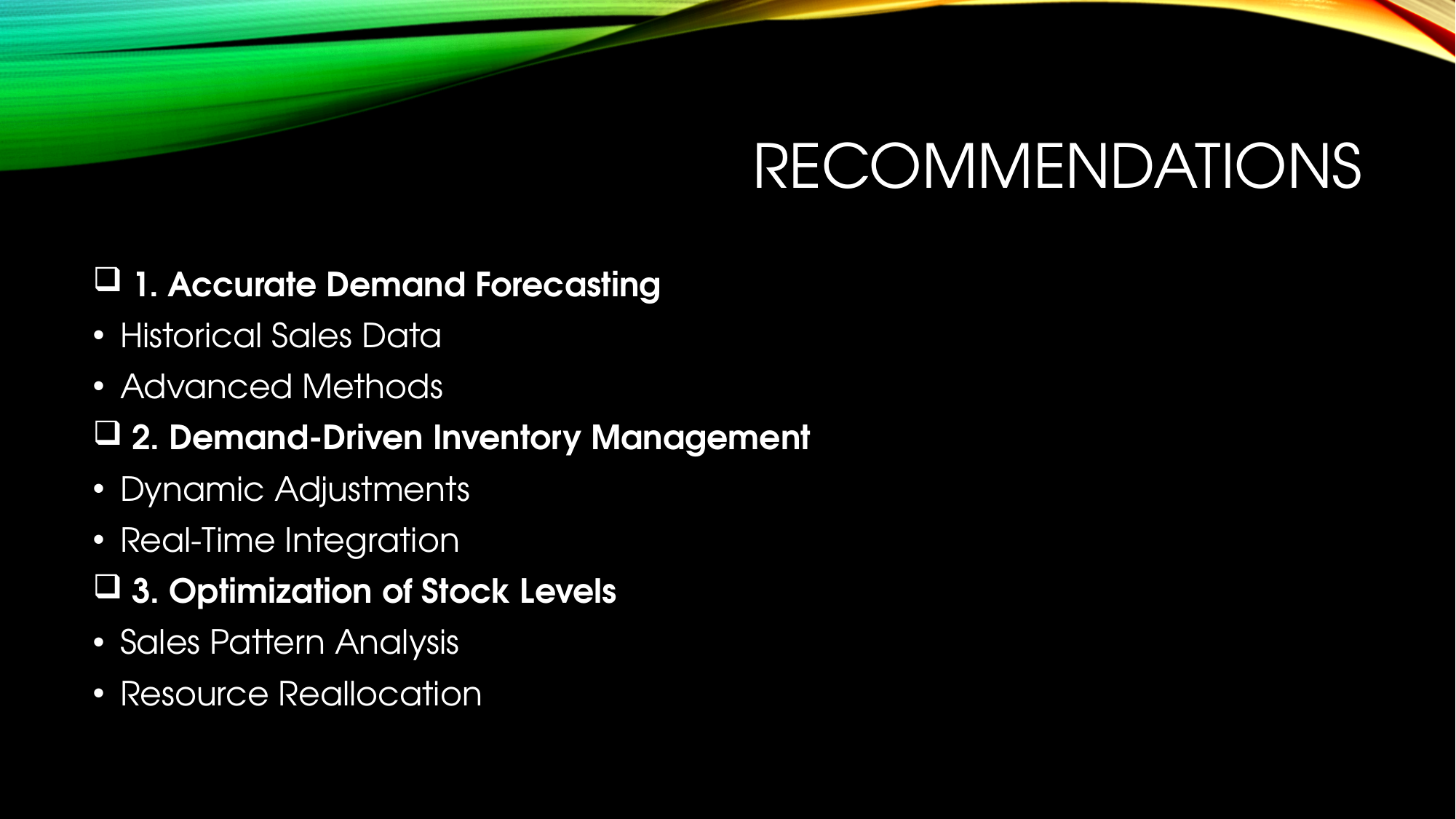

# Recommendations
 1. Accurate Demand Forecasting
Historical Sales Data
Advanced Methods
 2. Demand-Driven Inventory Management
Dynamic Adjustments
Real-Time Integration
 3. Optimization of Stock Levels
Sales Pattern Analysis
Resource Reallocation